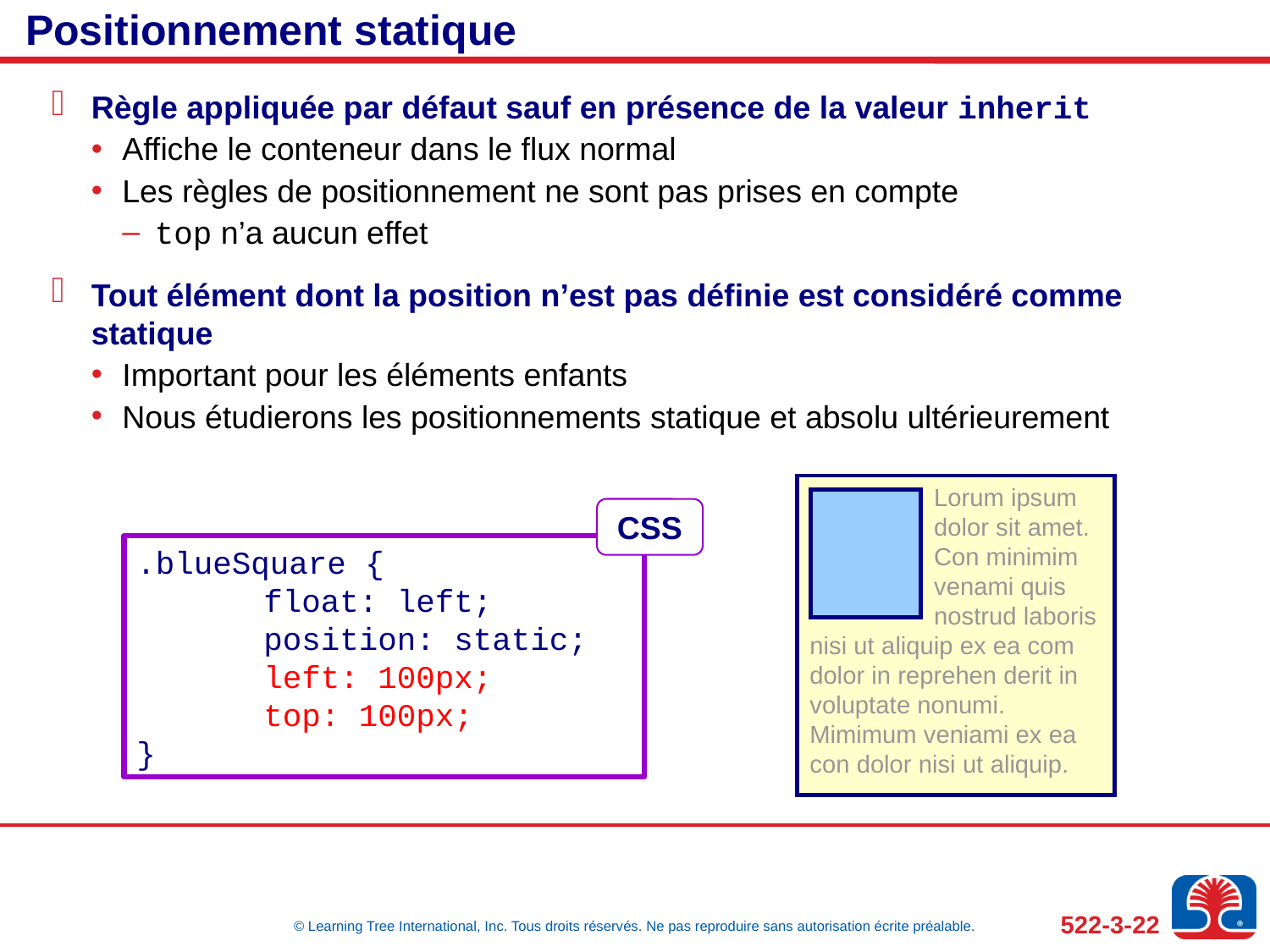

# Positionnement statique
Règle appliquée par défaut sauf en présence de la valeur inherit
Affiche le conteneur dans le flux normal
Les règles de positionnement ne sont pas prises en compte
top n’a aucun effet
Tout élément dont la position n’est pas définie est considéré comme statique
Important pour les éléments enfants
Nous étudierons les positionnements statique et absolu ultérieurement
	Lorum ipsum
	dolor sit amet.
	Con minimim
	venami quis
	nostrud laboris nisi ut aliquip ex ea com dolor in reprehen derit in voluptate nonumi. Mimimum veniami ex ea con dolor nisi ut aliquip.

CSS
.blueSquare {
	float: left;
	position: static;
	left: 100px;
	top: 100px;
}